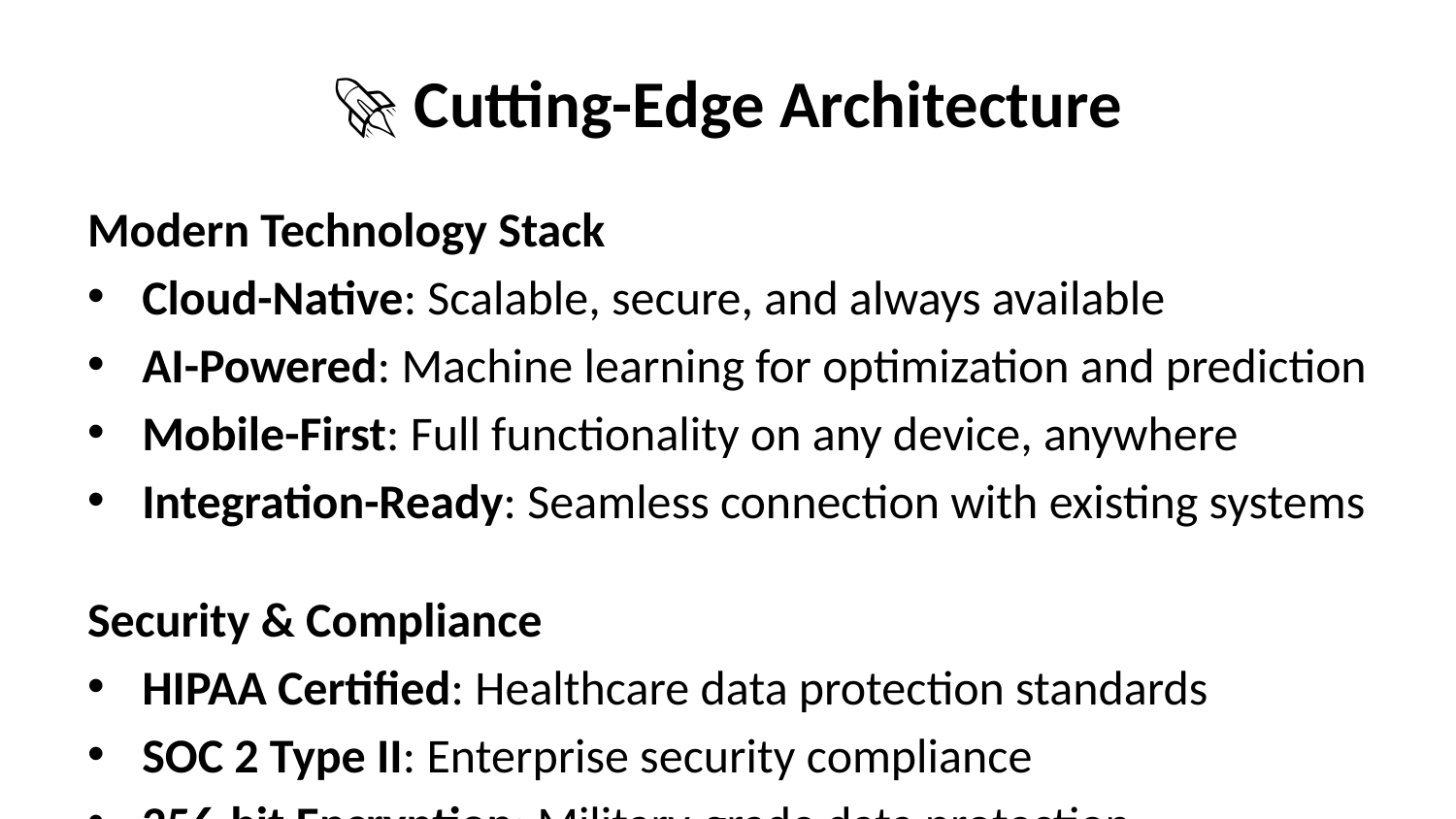

# 🚀 Cutting-Edge Architecture
Modern Technology Stack
Cloud-Native: Scalable, secure, and always available
AI-Powered: Machine learning for optimization and prediction
Mobile-First: Full functionality on any device, anywhere
Integration-Ready: Seamless connection with existing systems
Security & Compliance
HIPAA Certified: Healthcare data protection standards
SOC 2 Type II: Enterprise security compliance
256-bit Encryption: Military-grade data protection
Audit Trails: Complete activity logging and monitoring
Scalability & Performance
Auto-Scaling: Handles growth without performance degradation
99.9% Uptime: Reliable service with redundant infrastructure
Global CDN: Fast performance worldwide
Real-Time Sync: Instant updates across all users
User Experience
Intuitive Design: Minimal training required
Role-Based Interface: Personalized experience for each user type
Accessibility: ADA compliant for all users
Multi-Language: Support for diverse patient populations